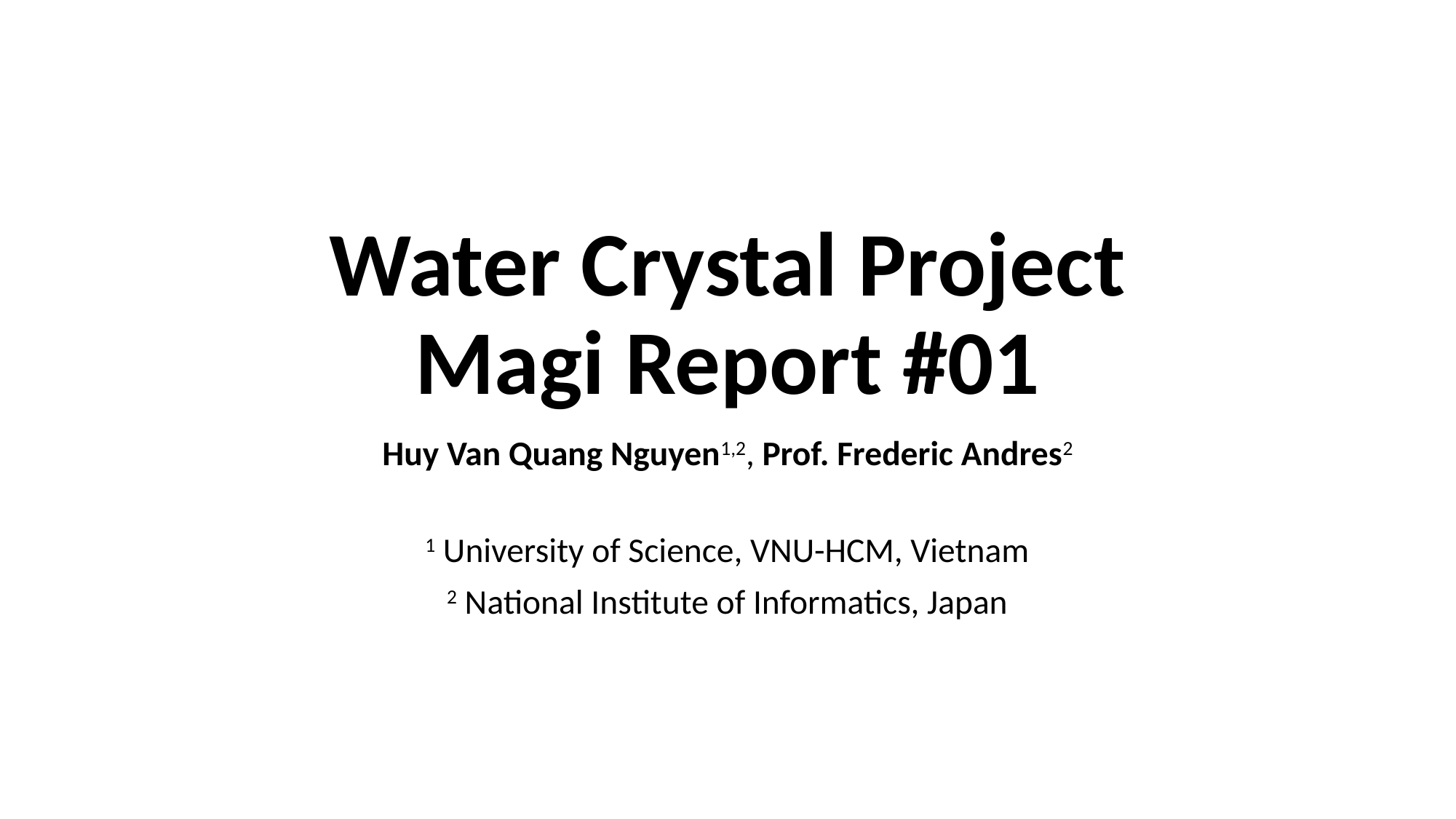

# Water Crystal Project Magi Report #01
Huy Van Quang Nguyen1,2, Prof. Frederic Andres2

1 University of Science, VNU-HCM, Vietnam
2 National Institute of Informatics, Japan